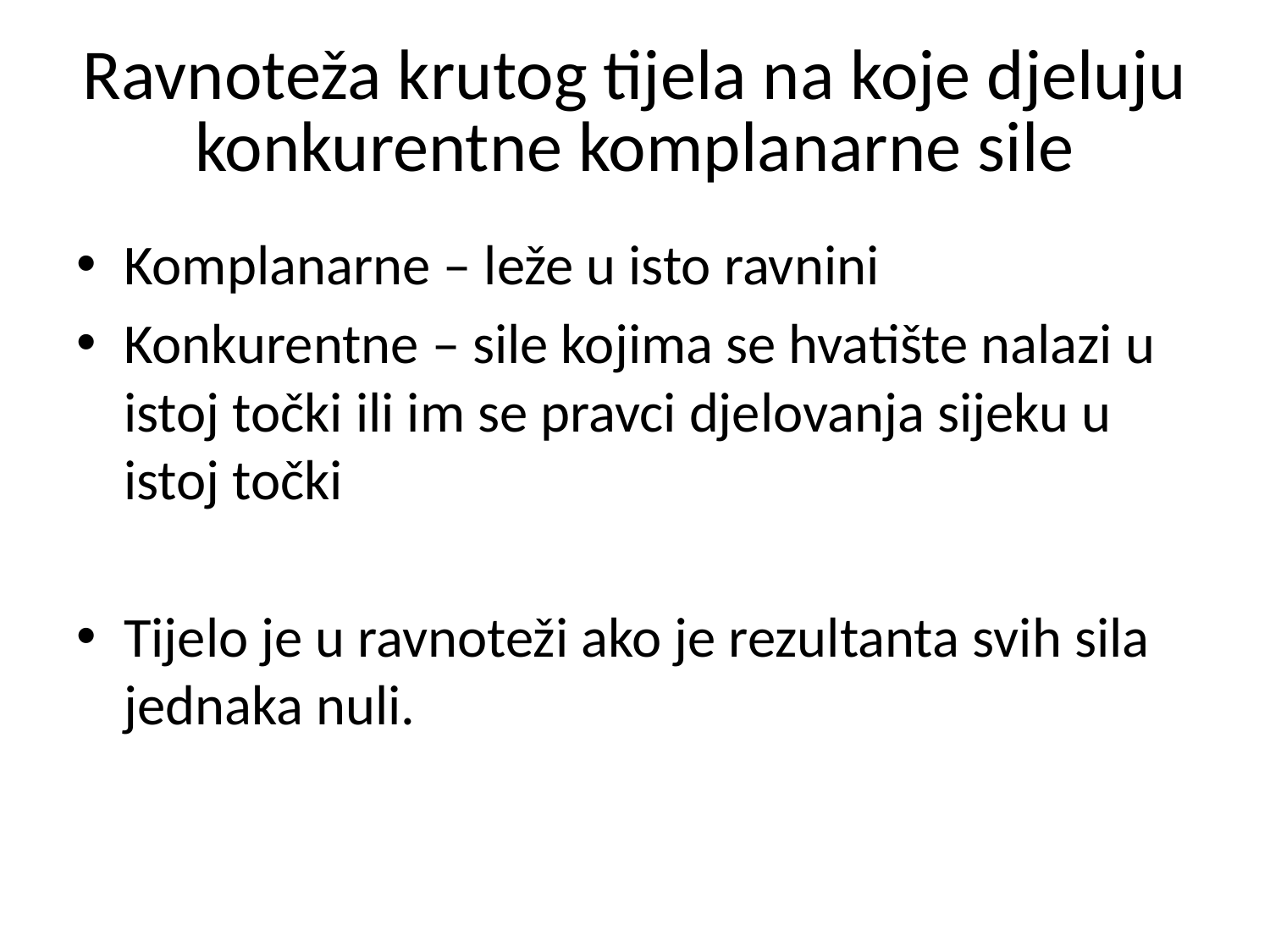

# Ravnoteža krutog tijela na koje djeluju konkurentne komplanarne sile
Komplanarne – leže u isto ravnini
Konkurentne – sile kojima se hvatište nalazi u istoj točki ili im se pravci djelovanja sijeku u istoj točki

Tijelo je u ravnoteži ako je rezultanta svih sila jednaka nuli.